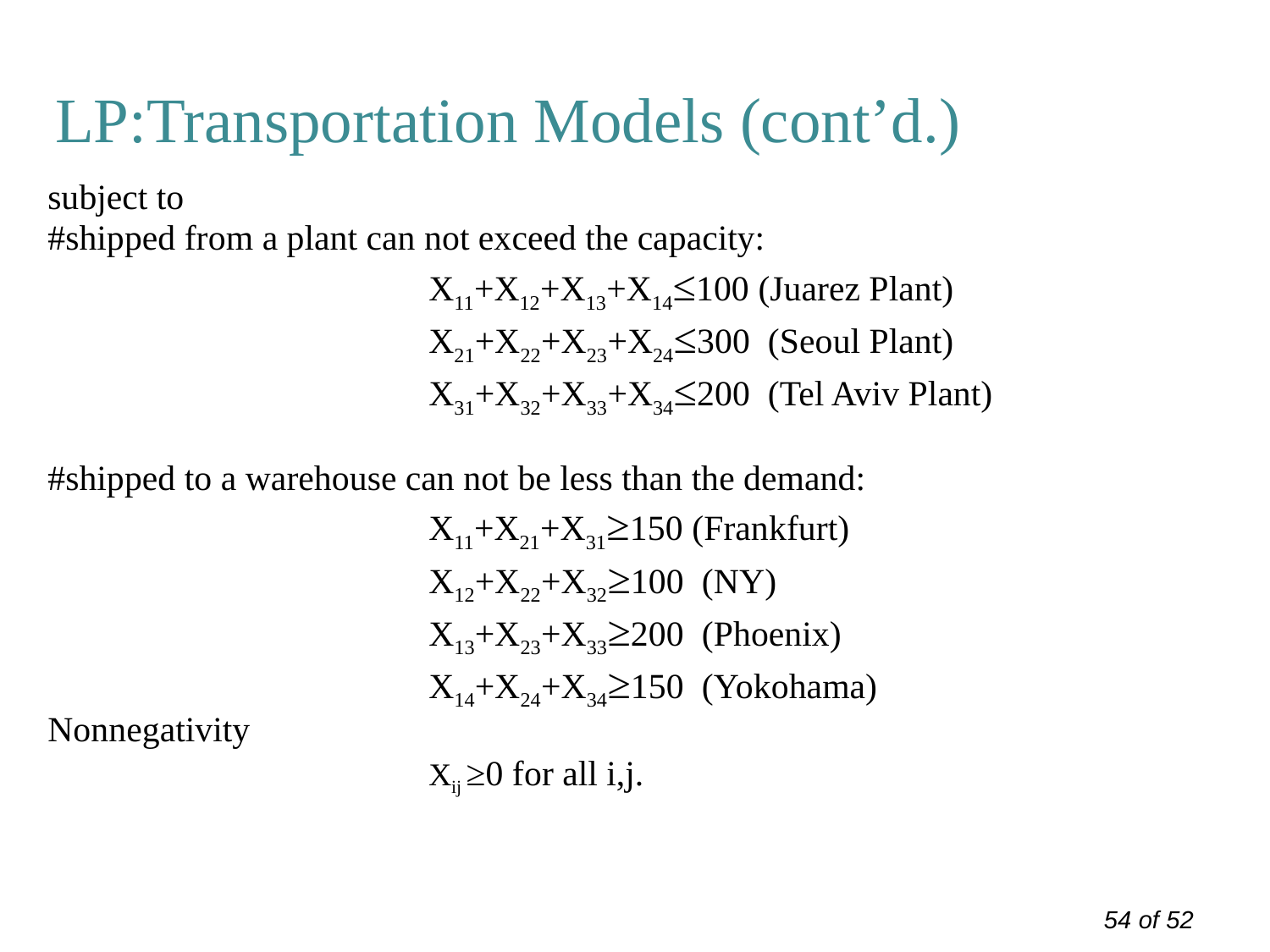

# LP:Transportation Models (cont’d.)
subject to
#shipped from a plant can not exceed the capacity:
			X11+X12+X13+X14≤100 (Juarez Plant)
			X21+X22+X23+X24≤300  (Seoul Plant)
			X31+X32+X33+X34≤200  (Tel Aviv Plant)

#shipped to a warehouse can not be less than the demand:
			X11+X21+X31≥150 (Frankfurt)
			X12+X22+X32≥100  (NY)
			X13+X23+X33≥200  (Phoenix)
			X14+X24+X34≥150  (Yokohama)
Nonnegativity
			Xij ≥0 for all i,j.
54 of 52